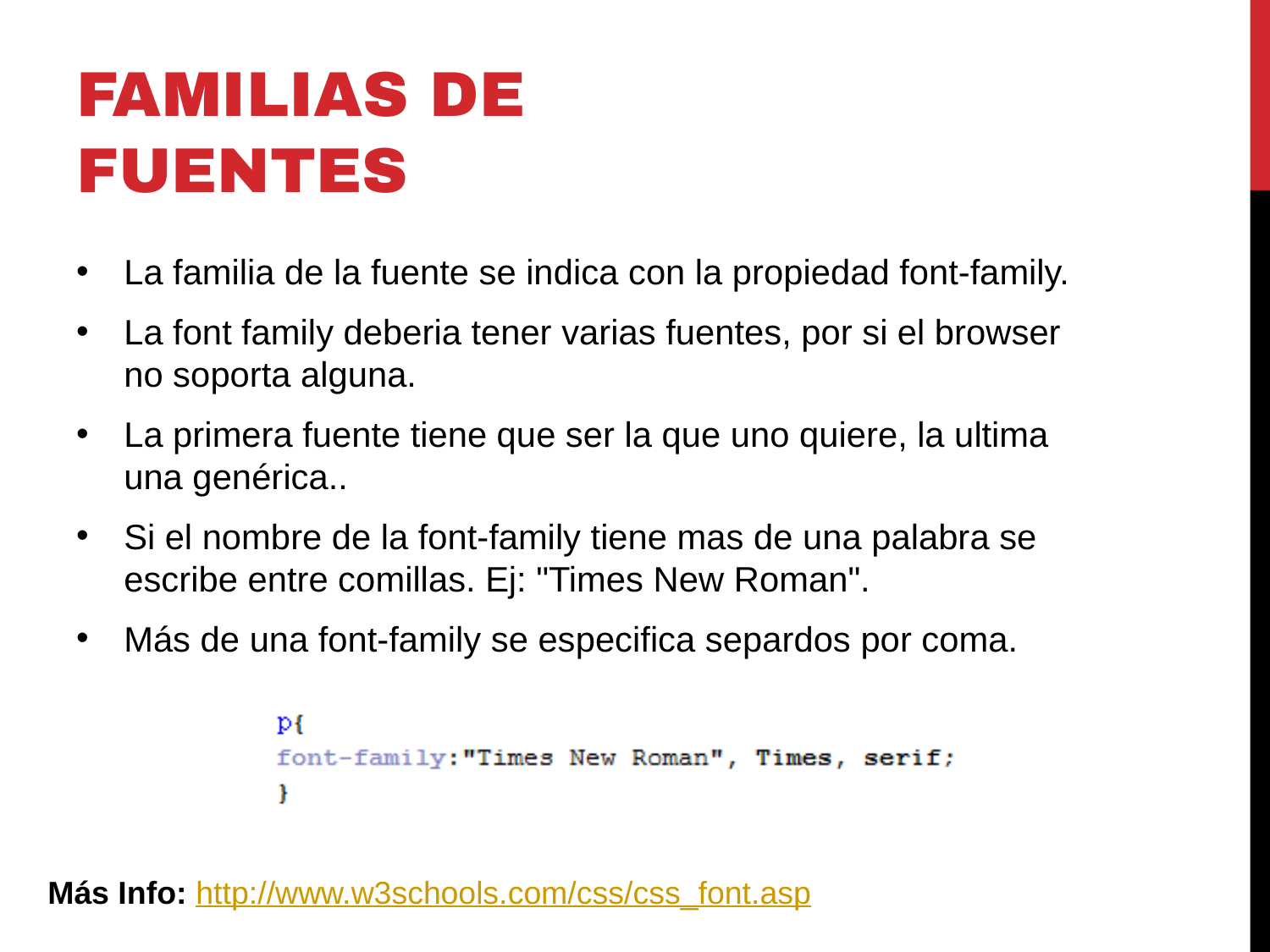

# Familias de Fuentes
La familia de la fuente se indica con la propiedad font-family.
La font family deberia tener varias fuentes, por si el browser no soporta alguna.
La primera fuente tiene que ser la que uno quiere, la ultima una genérica..
Si el nombre de la font-family tiene mas de una palabra se escribe entre comillas. Ej: "Times New Roman".
Más de una font-family se especifica separdos por coma.

Más Info: http://www.w3schools.com/css/css_font.asp